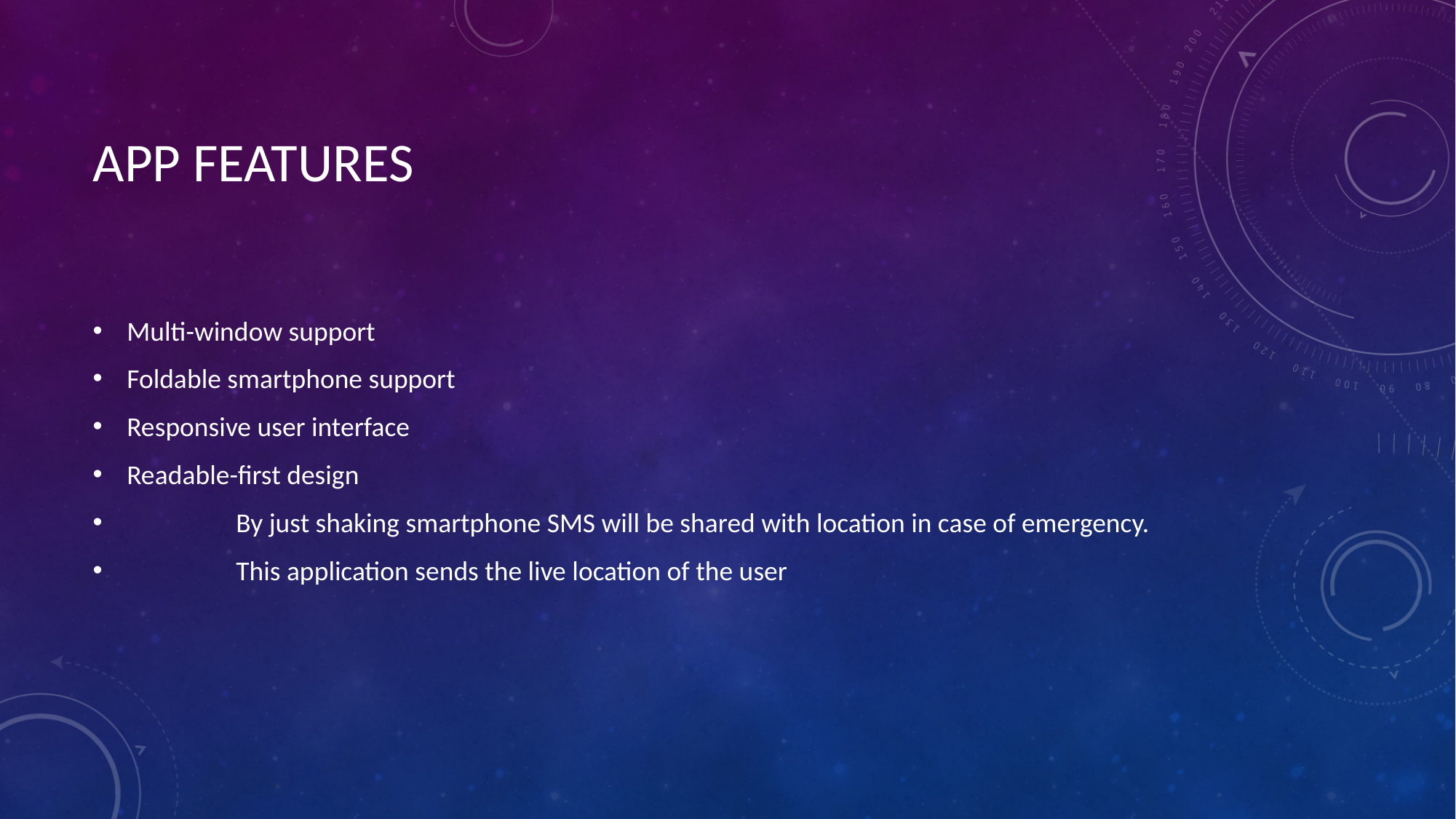

# App Features
Multi-window support
Foldable smartphone support
Responsive user interface
Readable-first design
	By just shaking smartphone SMS will be shared with location in case of emergency.
	This application sends the live location of the user